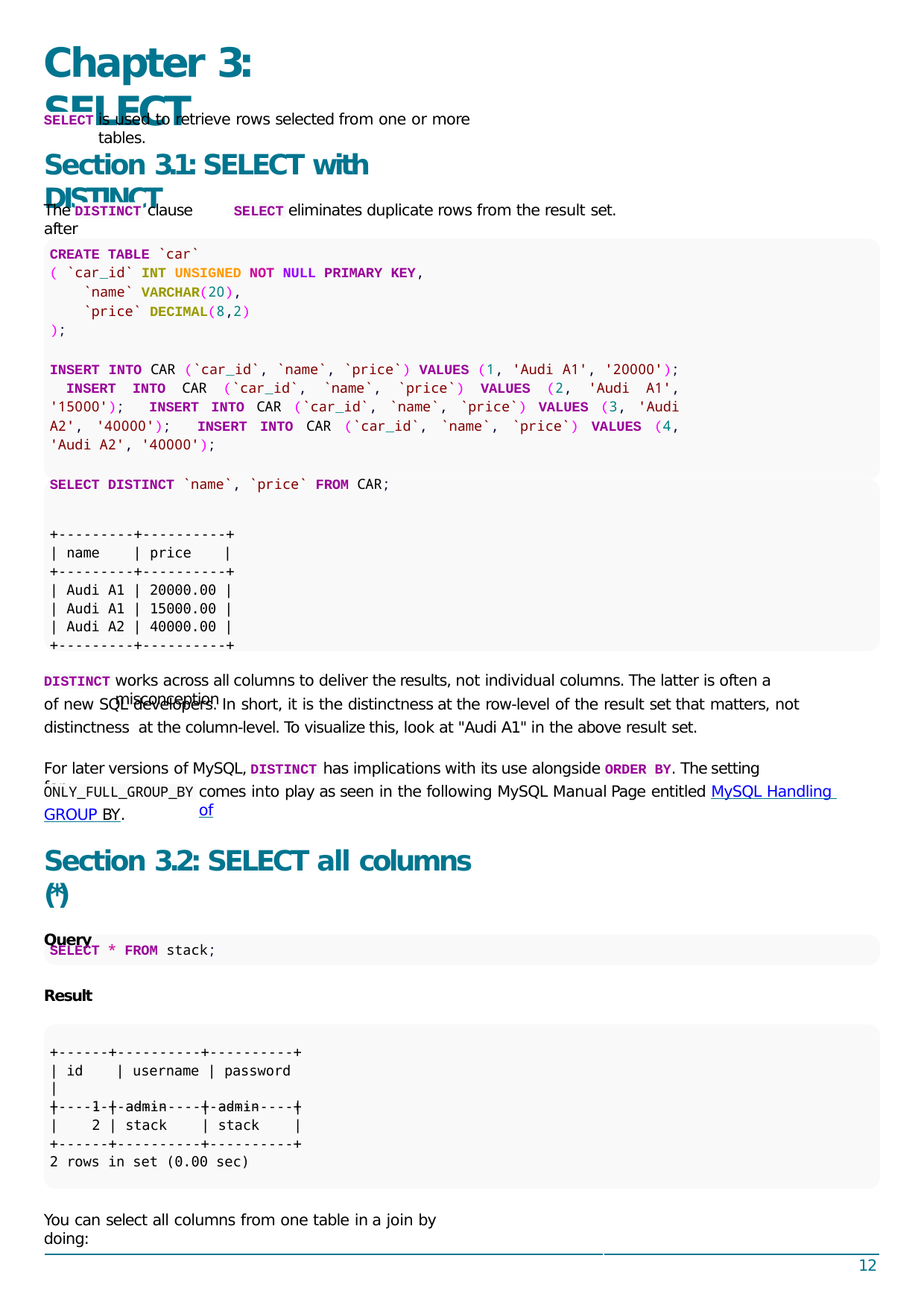

# Chapter 3: SELECT
is used to retrieve rows selected from one or more tables.
SELECT
Section 3.1: SELECT with DISTINCT
The	clause after
eliminates duplicate rows from the result set.
DISTINCT
SELECT

CREATE TABLE `car`
( `car_id` INT UNSIGNED NOT NULL PRIMARY KEY,
`name` VARCHAR(20),
`price` DECIMAL(8,2)
);

INSERT INTO CAR (`car_id`, `name`, `price`) VALUES (1, 'Audi A1', '20000');  INSERT INTO CAR (`car_id`, `name`, `price`) VALUES (2, 'Audi A1', '15000');  INSERT INTO CAR (`car_id`, `name`, `price`) VALUES (3, 'Audi A2', '40000');  INSERT INTO CAR (`car_id`, `name`, `price`) VALUES (4, 'Audi A2', '40000');

SELECT DISTINCT `name`, `price` FROM CAR;

+---------+----------+
| name    | price   |
+---------+----------+
| Audi A1 | 20000.00 |
| Audi A1 | 15000.00 |
| Audi A2 | 40000.00 |
+---------+----------+

works across all columns to deliver the results, not individual columns. The latter is often a misconception
DISTINCT
of new SQL developers. In short, it is the distinctness at the row-level of the result set that matters, not distinctness  at the column-level. To visualize this, look at "Audi A1" in the above result set.
For later versions of MySQL,	has implications with its use alongside ORDER BY. The setting for
DISTINCT

comes into play as seen in the following MySQL Manual Page entitled MySQL Handling of
ONLY_FULL_GROUP_BY
GROUP BY.

Section 3.2: SELECT all columns (*)
Query

SELECT * FROM stack;

Result

+------+----------+----------+
| id	| username | password |
+------+----------+----------+

|
|
| admin
| stack
| admin
| stack
|
|
+------+----------+----------+
2 rows in set (0.00 sec)

You can select all columns from one table in a join by doing:

12